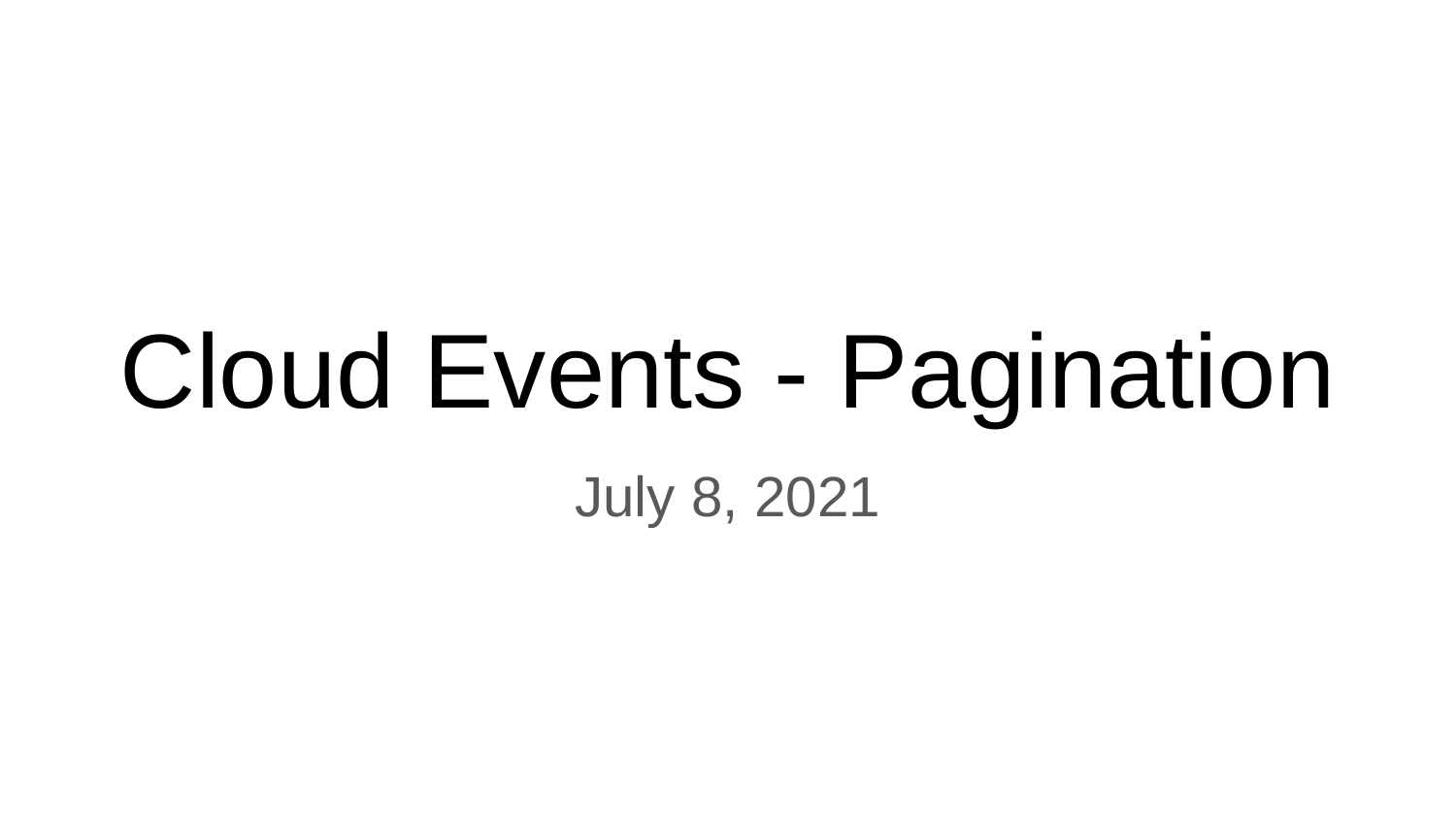

# Cloud Events - Pagination
July 8, 2021